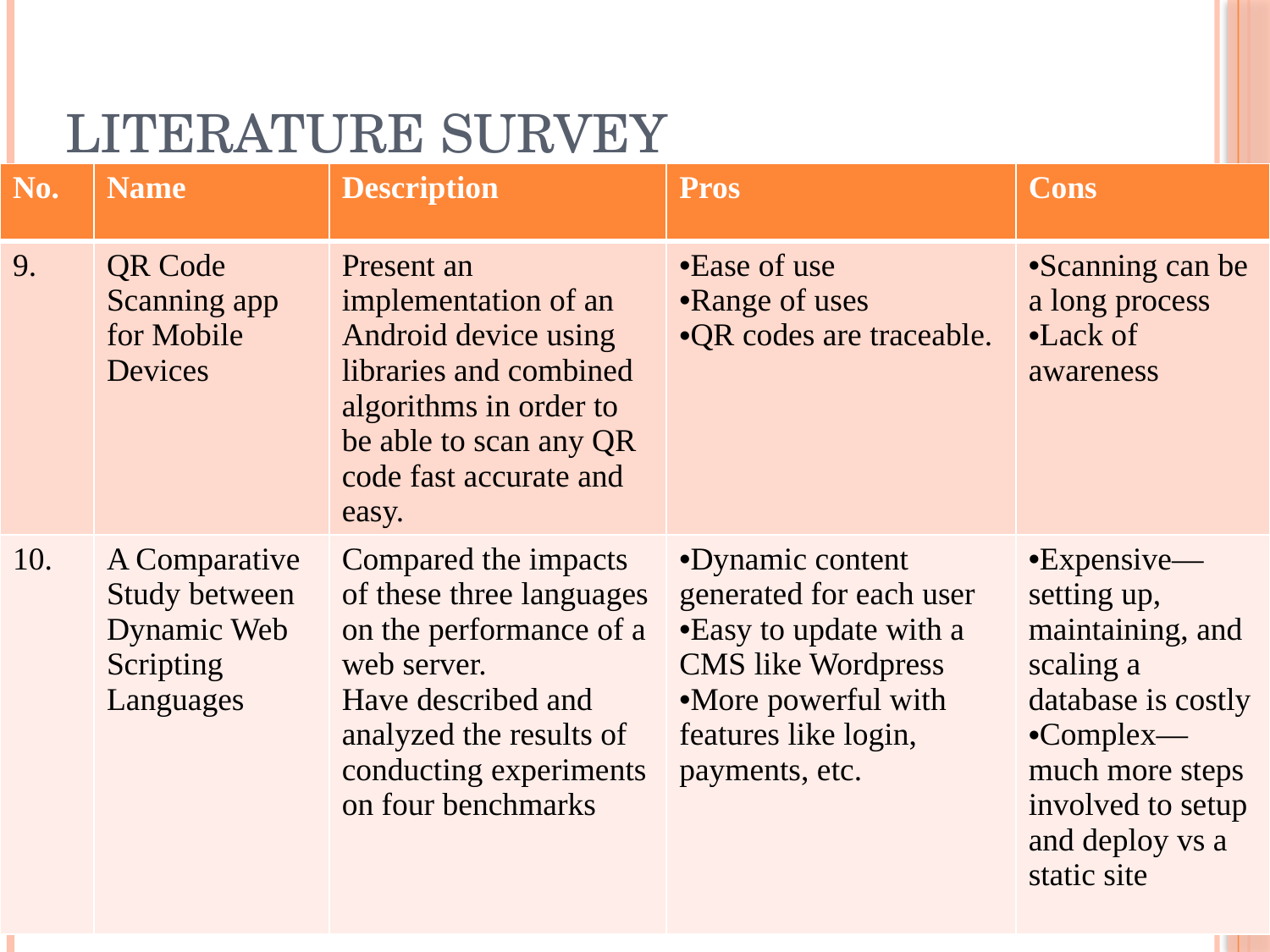

# LITERATURE SURVEY
| No. | Name | Description | Pros | Cons |
| --- | --- | --- | --- | --- |
| 9. | QR Code Scanning app for Mobile Devices | Present an implementation of an Android device using libraries and combined algorithms in order to be able to scan any QR code fast accurate and easy. | Ease of use Range of uses QR codes are traceable. | Scanning can be a long process Lack of awareness |
| 10. | A Comparative Study between Dynamic Web Scripting Languages | Compared the impacts of these three languages on the performance of a web server. Have described and analyzed the results of conducting experiments on four benchmarks | Dynamic content generated for each user Easy to update with a CMS like Wordpress More powerful with features like login, payments, etc. | Expensive—setting up, maintaining, and scaling a database is costly Complex—much more steps involved to setup and deploy vs a static site |